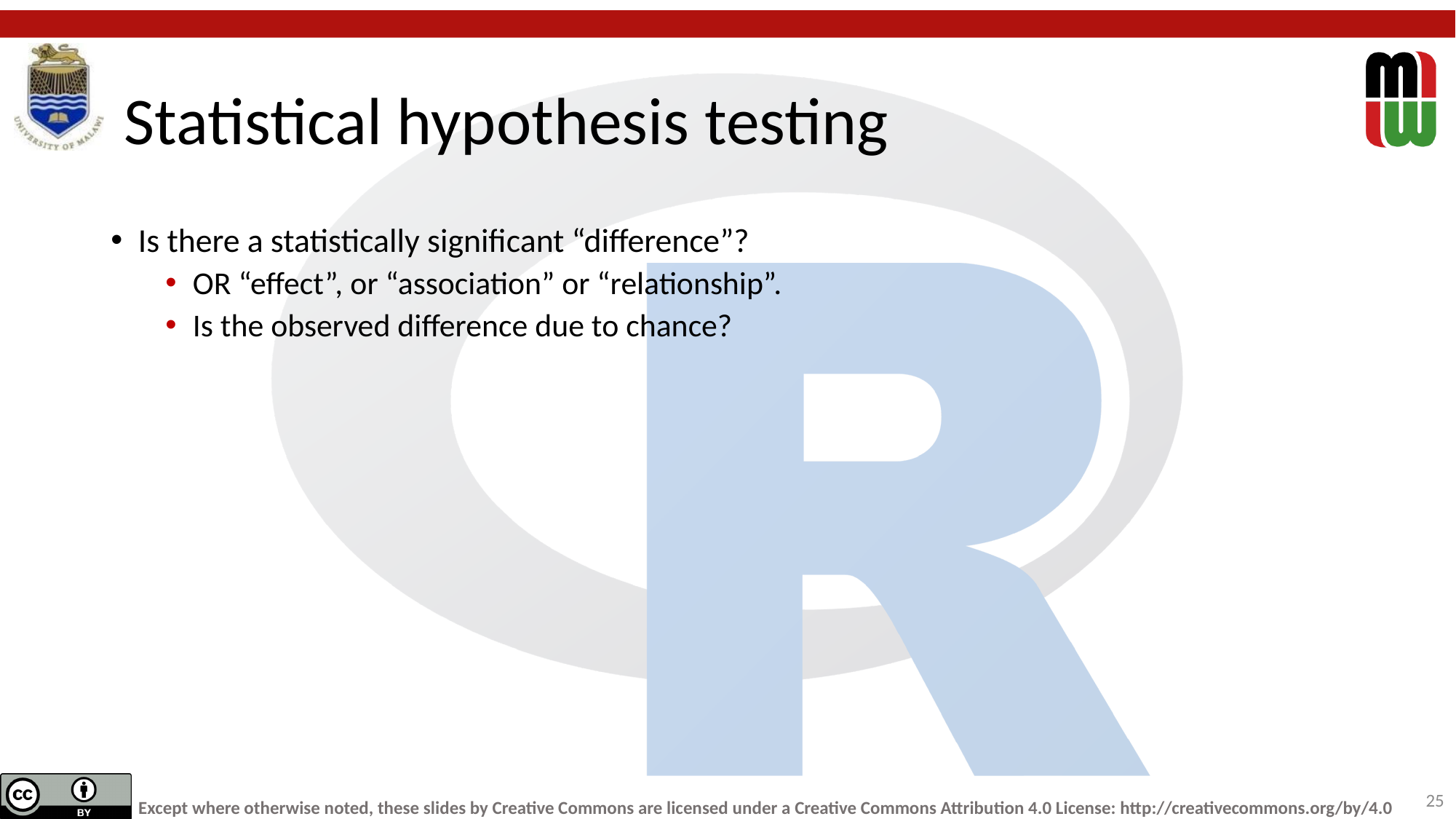

# Statistical hypothesis testing
Is there a statistically significant “difference”?
OR “effect”, or “association” or “relationship”.
Is the observed difference due to chance?
25